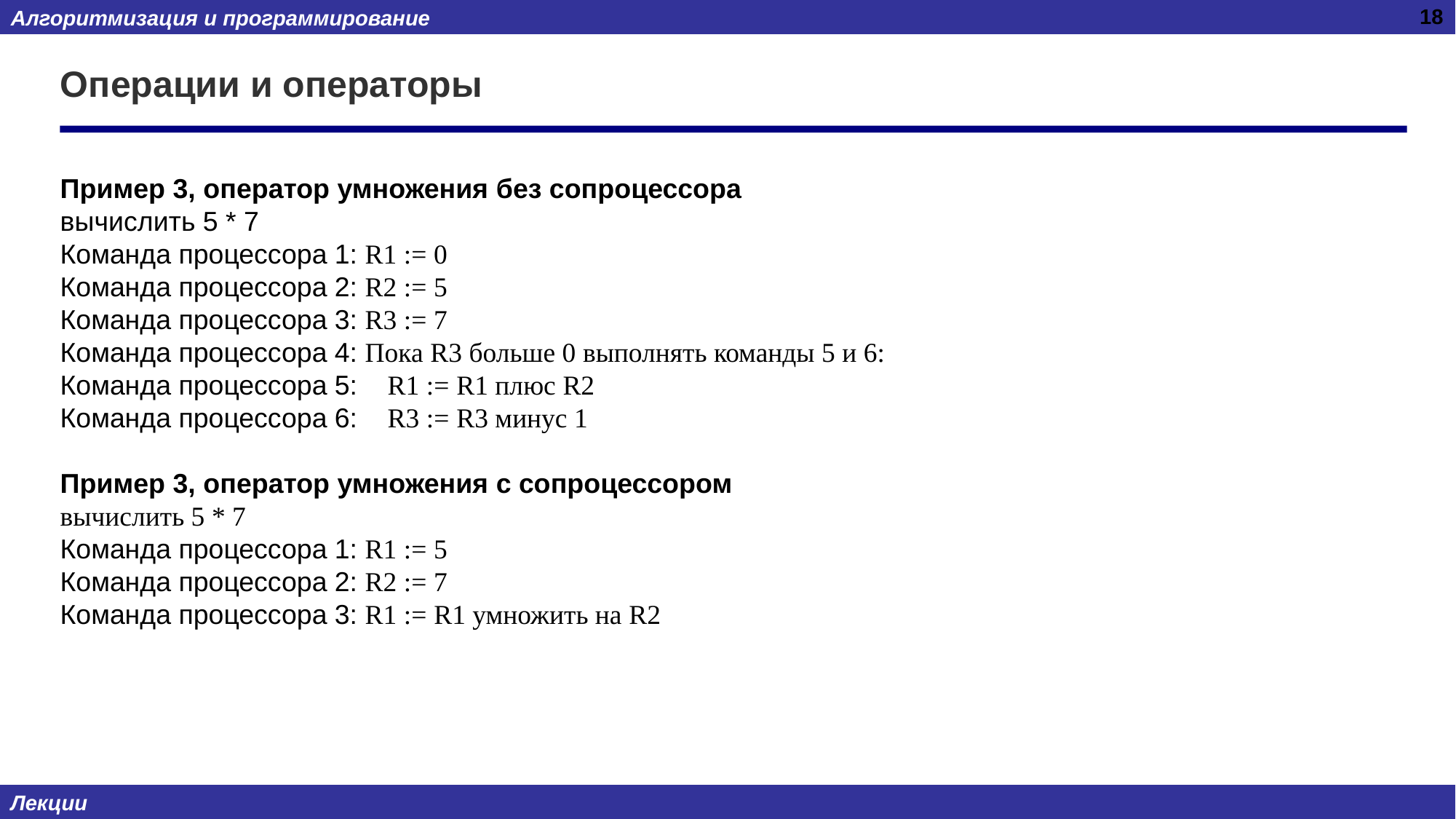

18
# Операции и операторы
Пример 3, оператор умножения без сопроцессора
вычислить 5 * 7
Команда процессора 1: R1 := 0
Команда процессора 2: R2 := 5
Команда процессора 3: R3 := 7
Команда процессора 4: Пока R3 больше 0 выполнять команды 5 и 6:
Команда процессора 5: 	R1 := R1 плюс R2
Команда процессора 6: 	R3 := R3 минус 1

Пример 3, оператор умножения с сопроцессором
вычислить 5 * 7
Команда процессора 1: R1 := 5
Команда процессора 2: R2 := 7
Команда процессора 3: R1 := R1 умножить на R2